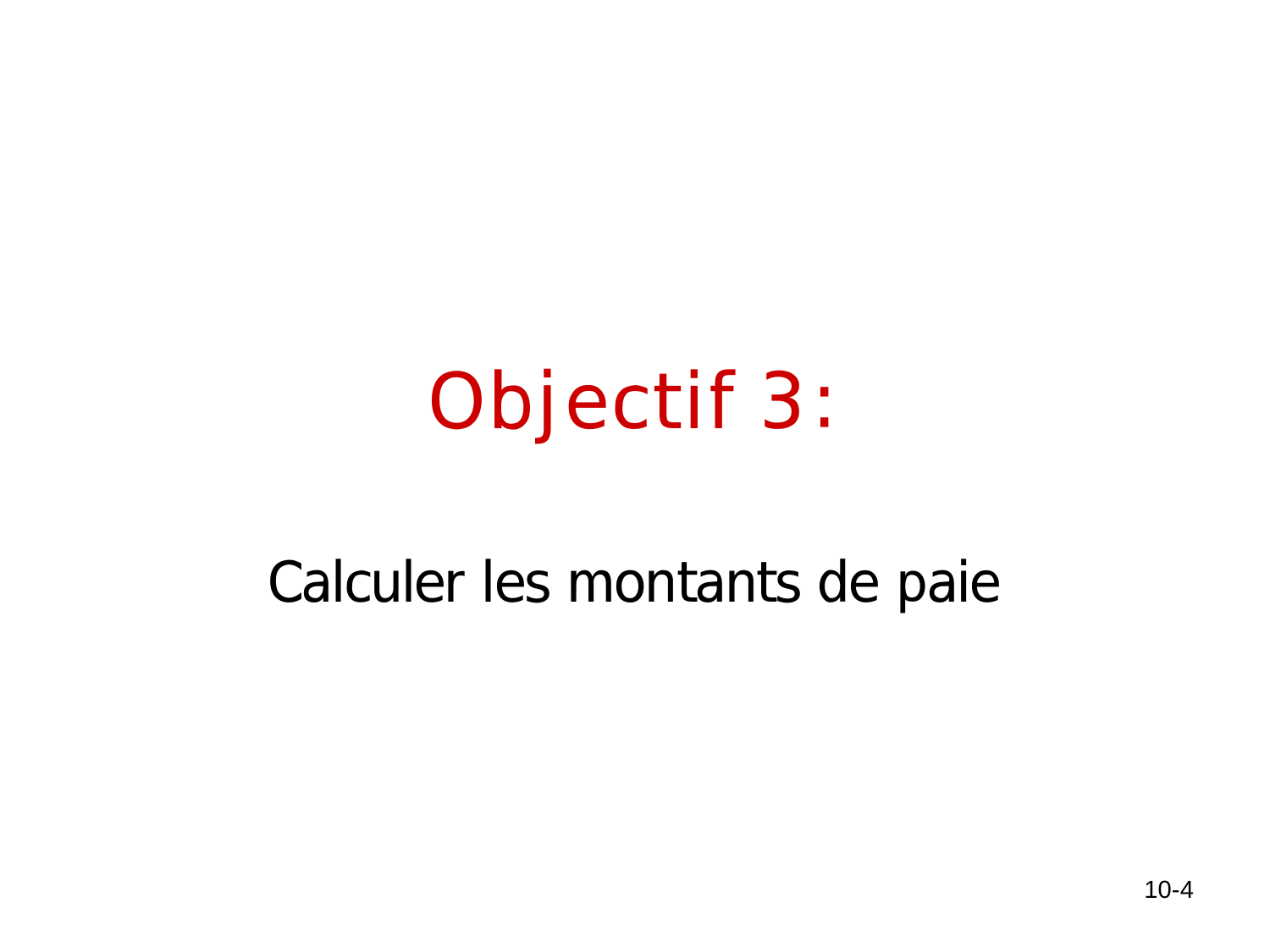

# Objectif 3:
Calculer les montants de paie
10-4